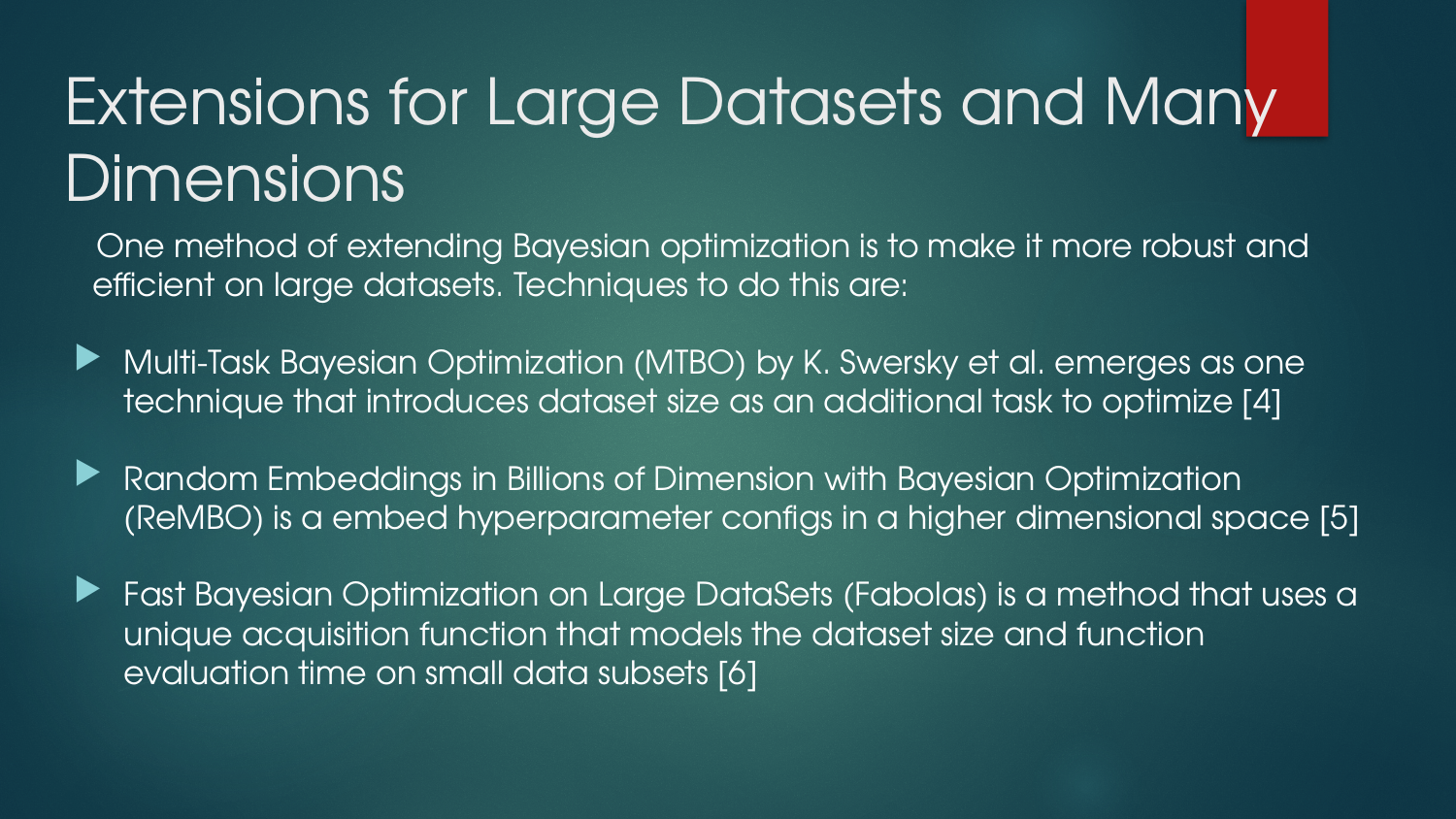

# Extensions for Large Datasets and Many Dimensions
     One method of extending Bayesian optimization is to make it more robust and efficient on large datasets. Techniques to do this are:

Multi-Task Bayesian Optimization (MTBO) by K. Swersky et al. emerges as one technique that introduces dataset size as an additional task to optimize [4]

Random Embeddings in Billions of Dimension with Bayesian Optimization (ReMBO) is a embed hyperparameter configs in a higher dimensional space [5]

Fast Bayesian Optimization on Large DataSets (Fabolas) is a method that uses a unique acquisition function that models the dataset size and function evaluation time on small data subsets [6]